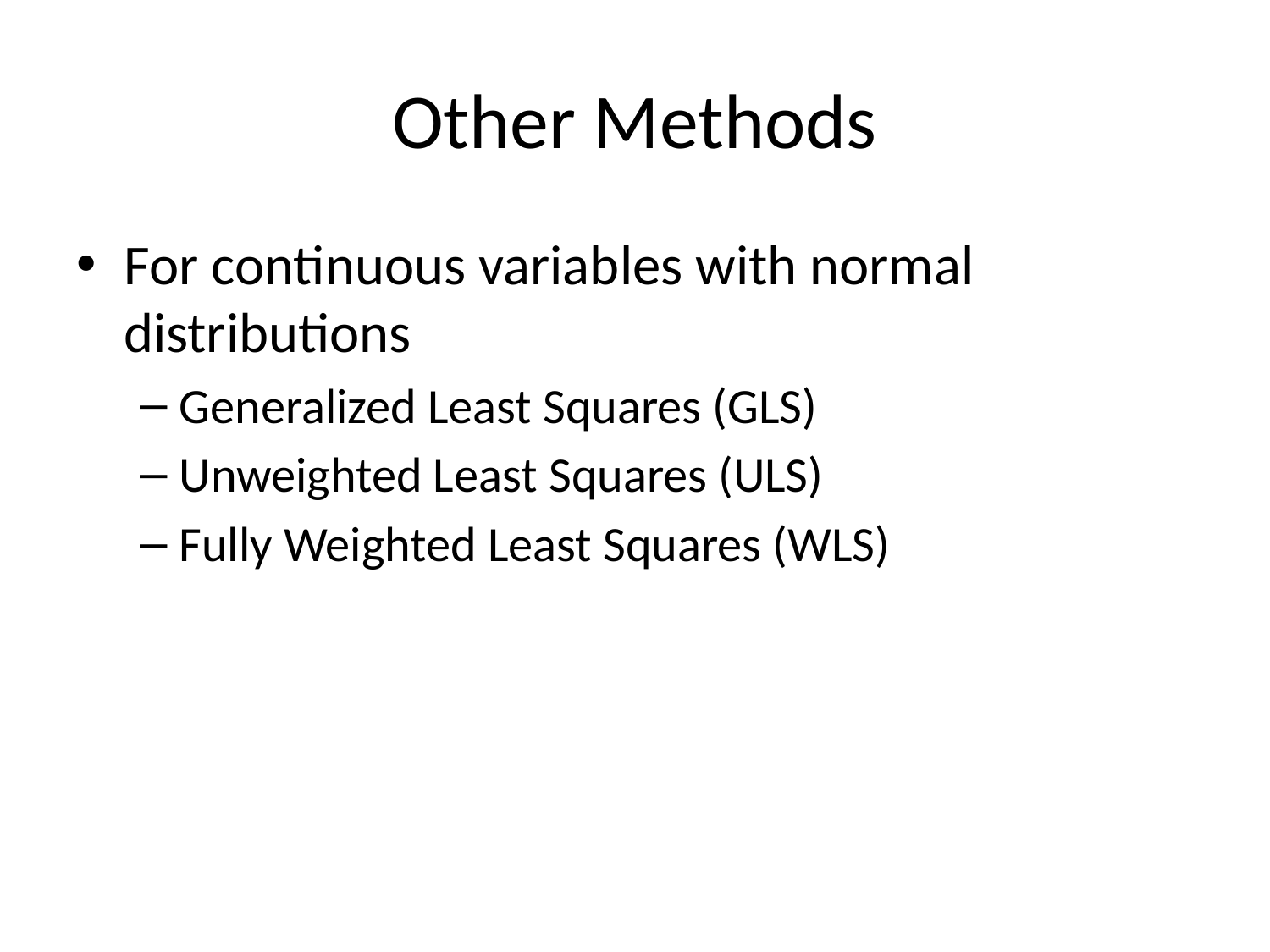

# Other Methods
For continuous variables with normal distributions
Generalized Least Squares (GLS)
Unweighted Least Squares (ULS)
Fully Weighted Least Squares (WLS)